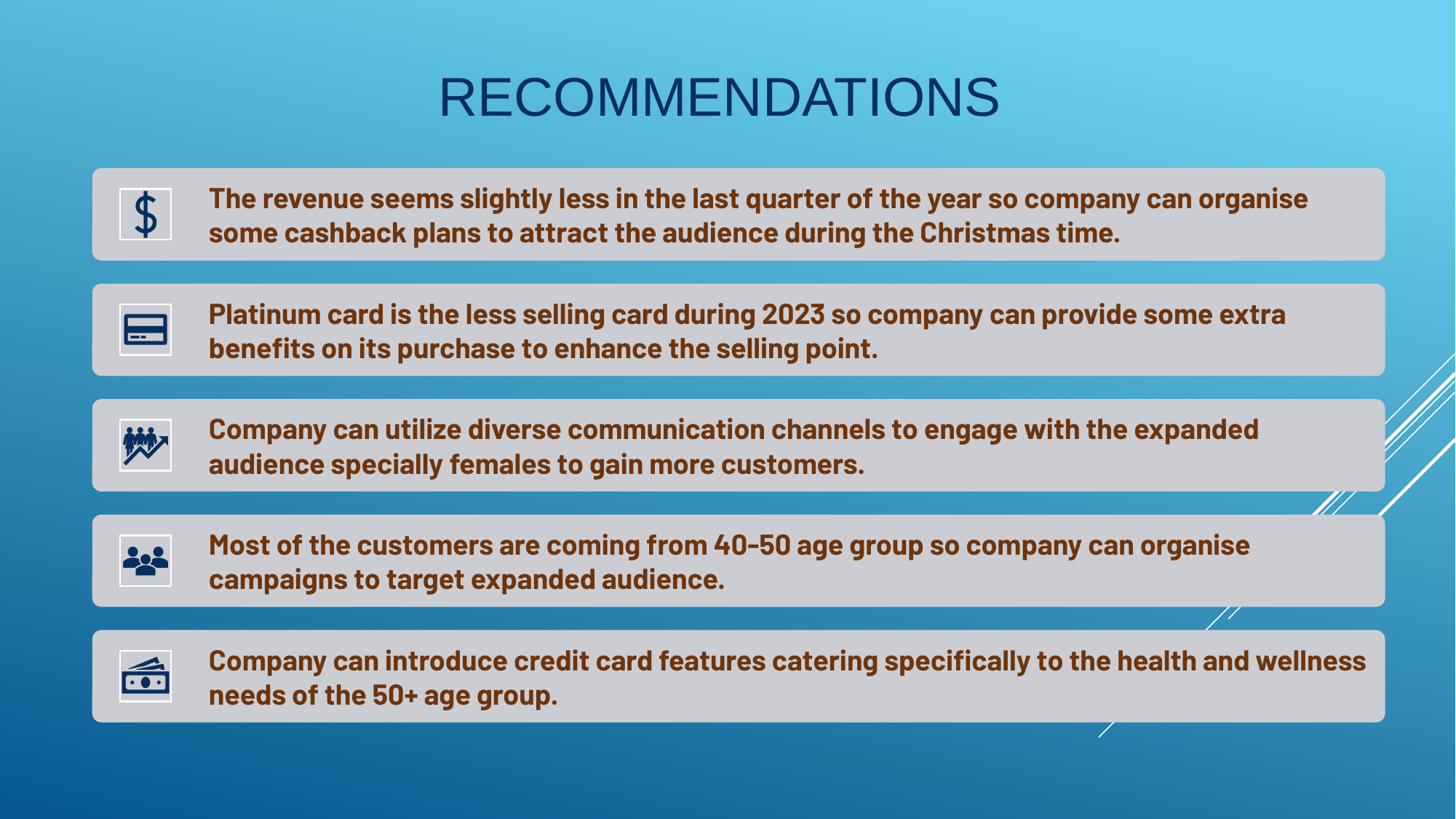

# RECOMMENDATIONS
The revenue seems slightly less in the last quarter of the year so company can organise some cashback plans to attract the audience during the Christmas time.
Platinum card is the less selling card during 2023 so company can provide some extra benefits on its purchase to enhance the selling point.
Company can utilize diverse communication channels to engage with the expanded audience specially females to gain more customers.
Most of the customers are coming from 40-50 age group so company can organise campaigns to target expanded audience.
Company can introduce credit card features catering specifically to the health and wellness needs of the 50+ age group.